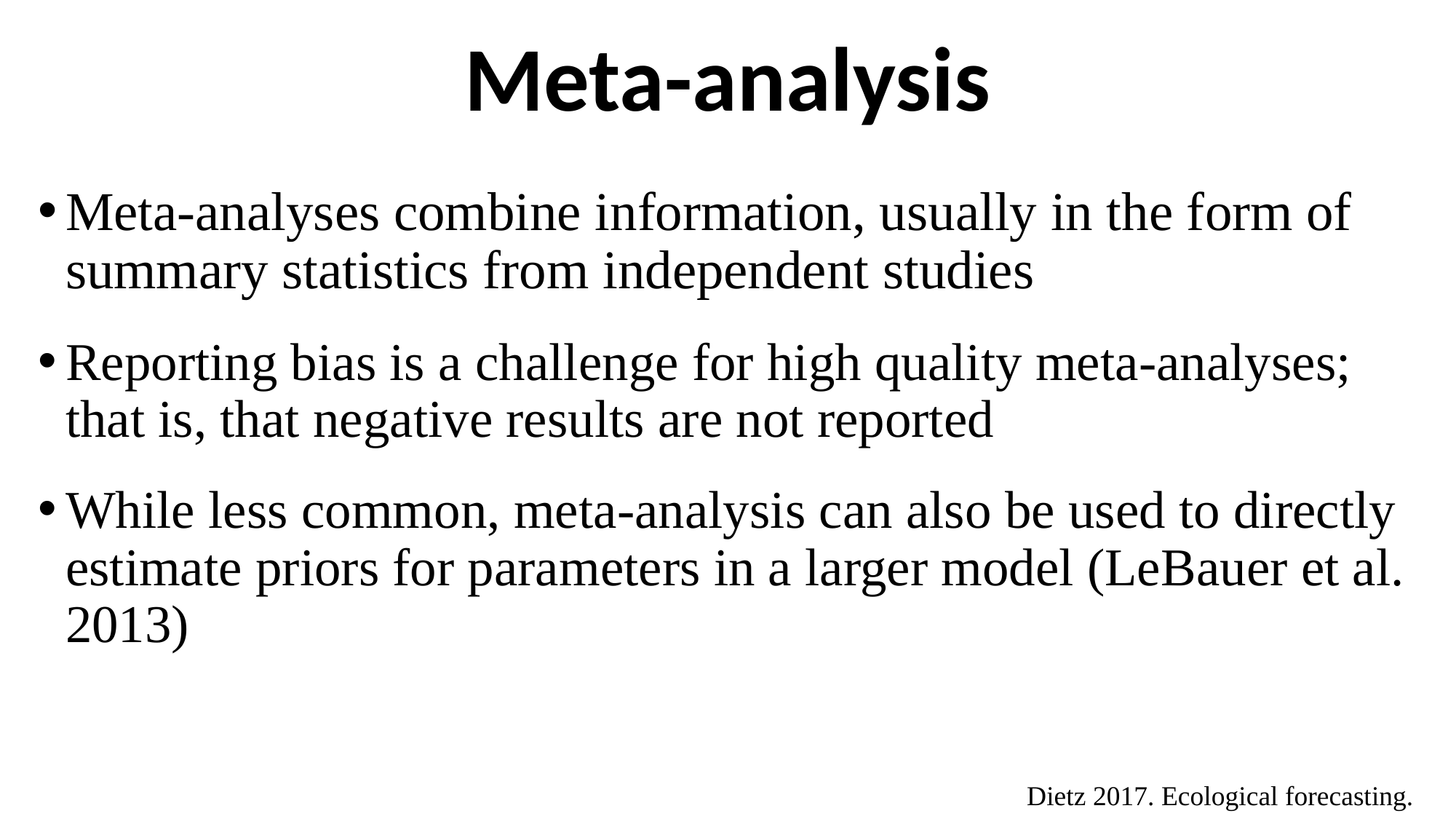

# Meta-analysis
Meta-analyses combine information, usually in the form of summary statistics from independent studies
Reporting bias is a challenge for high quality meta-analyses; that is, that negative results are not reported
While less common, meta-analysis can also be used to directly estimate priors for parameters in a larger model (LeBauer et al. 2013)
Dietz 2017. Ecological forecasting.